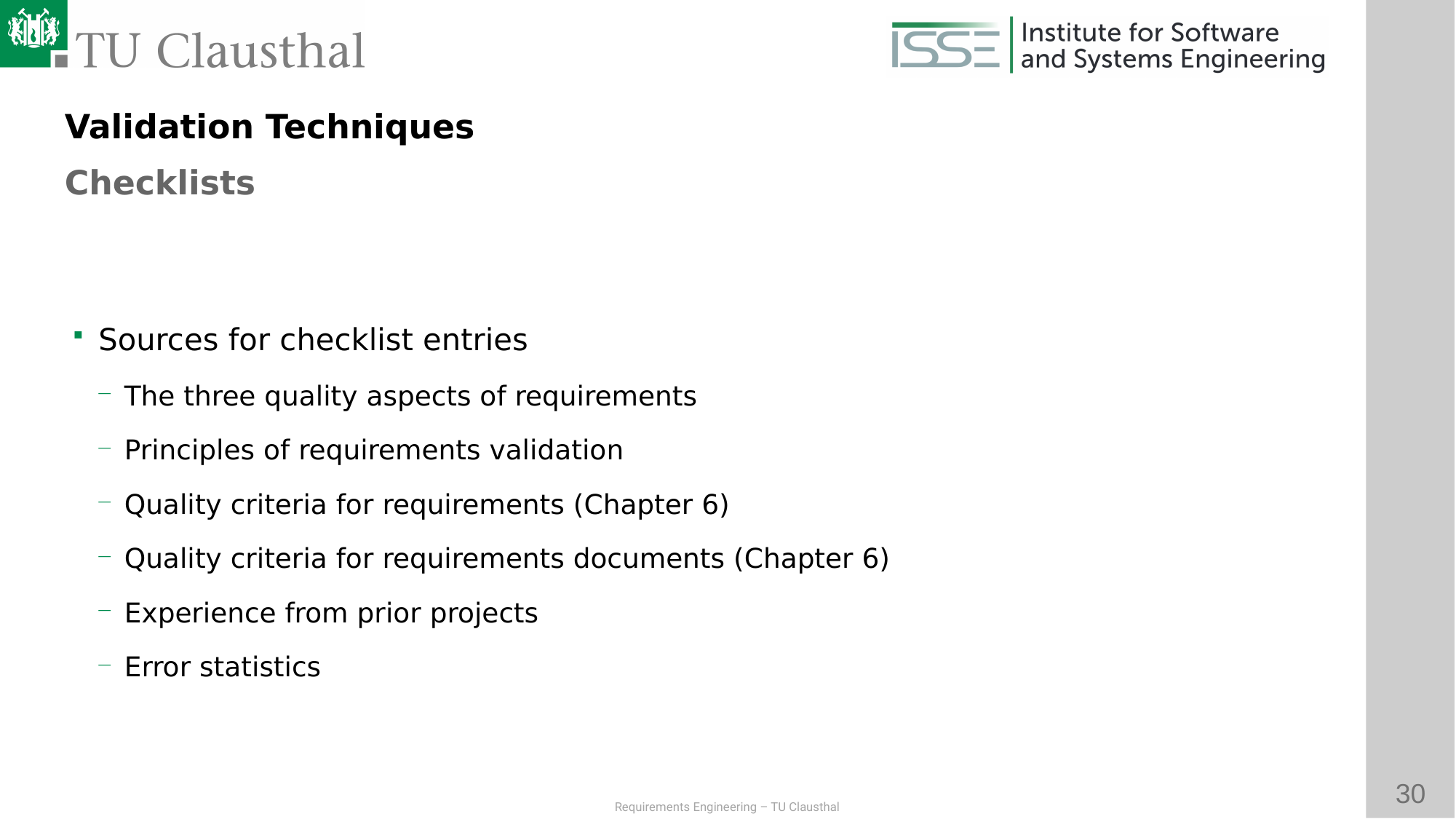

Validation Techniques
Checklists

# Sources for checklist entries
The three quality aspects of requirements
Principles of requirements validation
Quality criteria for requirements (Chapter 6)
Quality criteria for requirements documents (Chapter 6)
Experience from prior projects
Error statistics